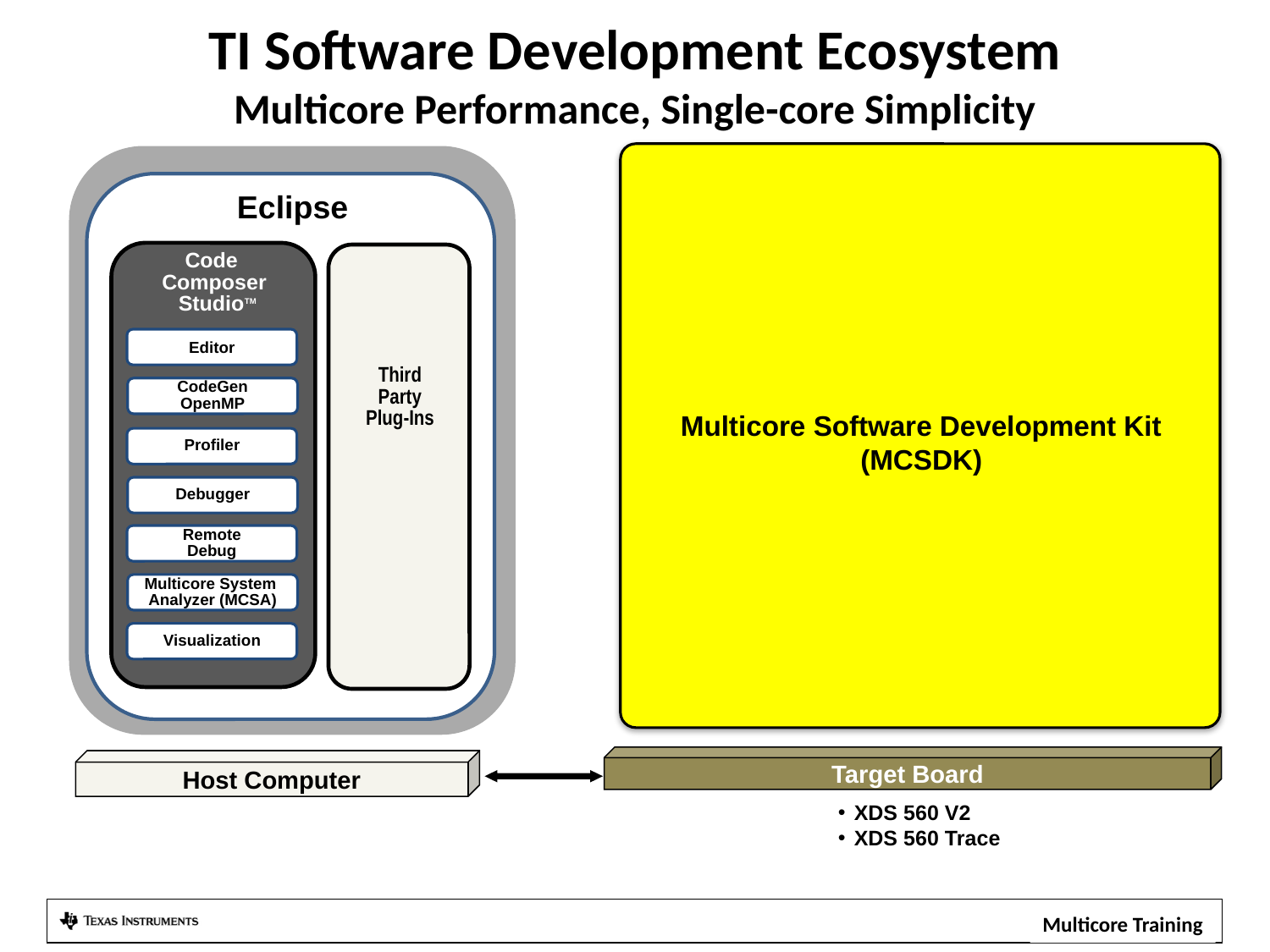

# TI Software Development Ecosystem Multicore Performance, Single-core Simplicity

Eclipse
Code
Composer
 StudioTM

Editor
Third
Party
Plug-Ins
CodeGen
OpenMP

Multicore Software Development Kit
(MCSDK)
Profiler
Debugger
Remote
Debug
Multicore System
Analyzer (MCSA)

Visualization
Target Board
Host Computer

XDS 560 V2
XDS 560 Trace